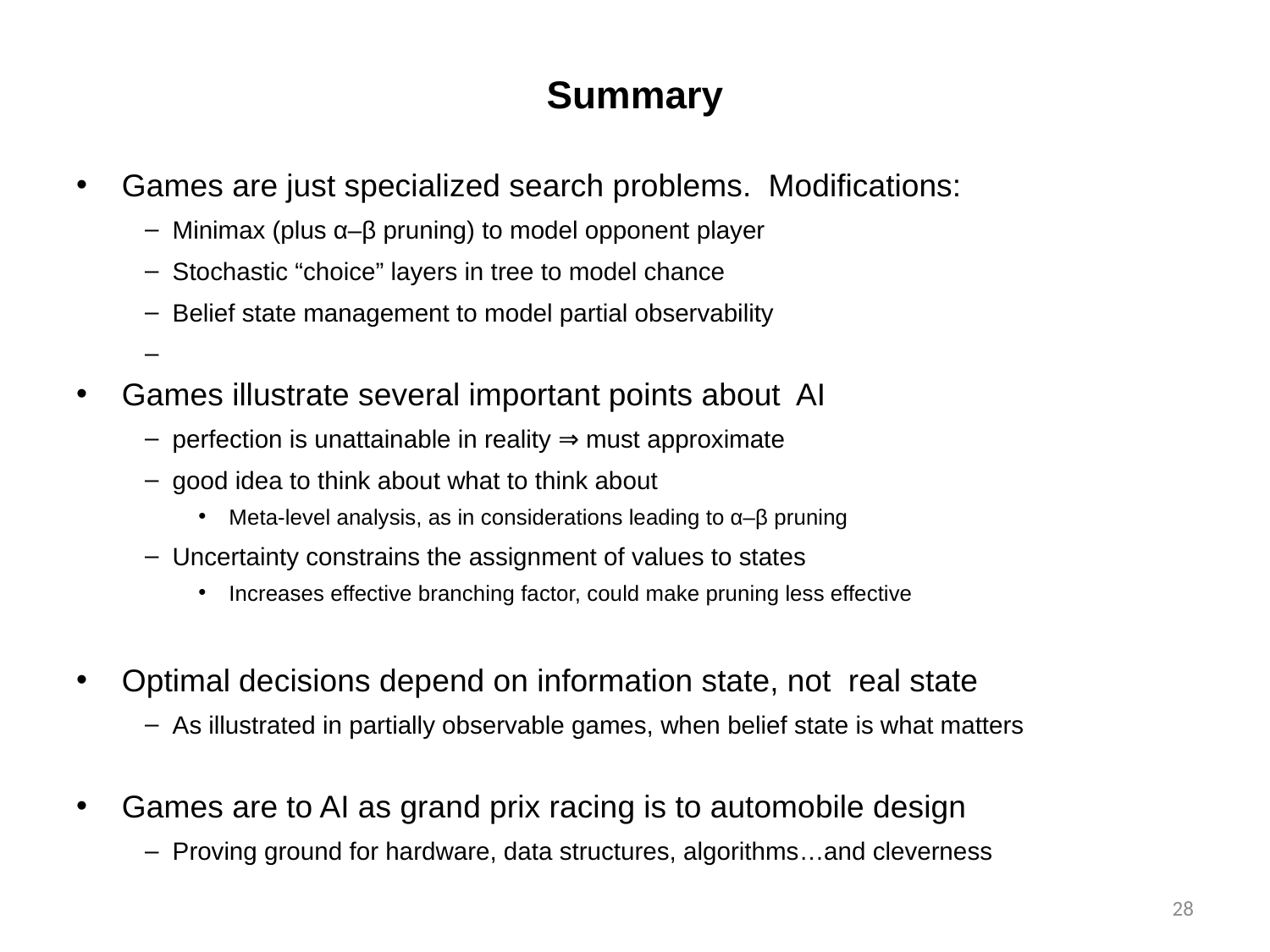

# Summary
Games are just specialized search problems.  Modifications:
Minimax (plus α–β pruning) to model opponent player
Stochastic “choice” layers in tree to model chance
Belief state management to model partial observability

Games illustrate several important points about  AI
perfection is unattainable in reality ⇒ must approximate
good idea to think about what to think about
Meta-level analysis, as in considerations leading to α–β pruning
Uncertainty constrains the assignment of values to states
Increases effective branching factor, could make pruning less effective

Optimal decisions depend on information state, not  real state
As illustrated in partially observable games, when belief state is what matters

Games are to AI as grand prix racing is to automobile design
Proving ground for hardware, data structures, algorithms…and cleverness

28